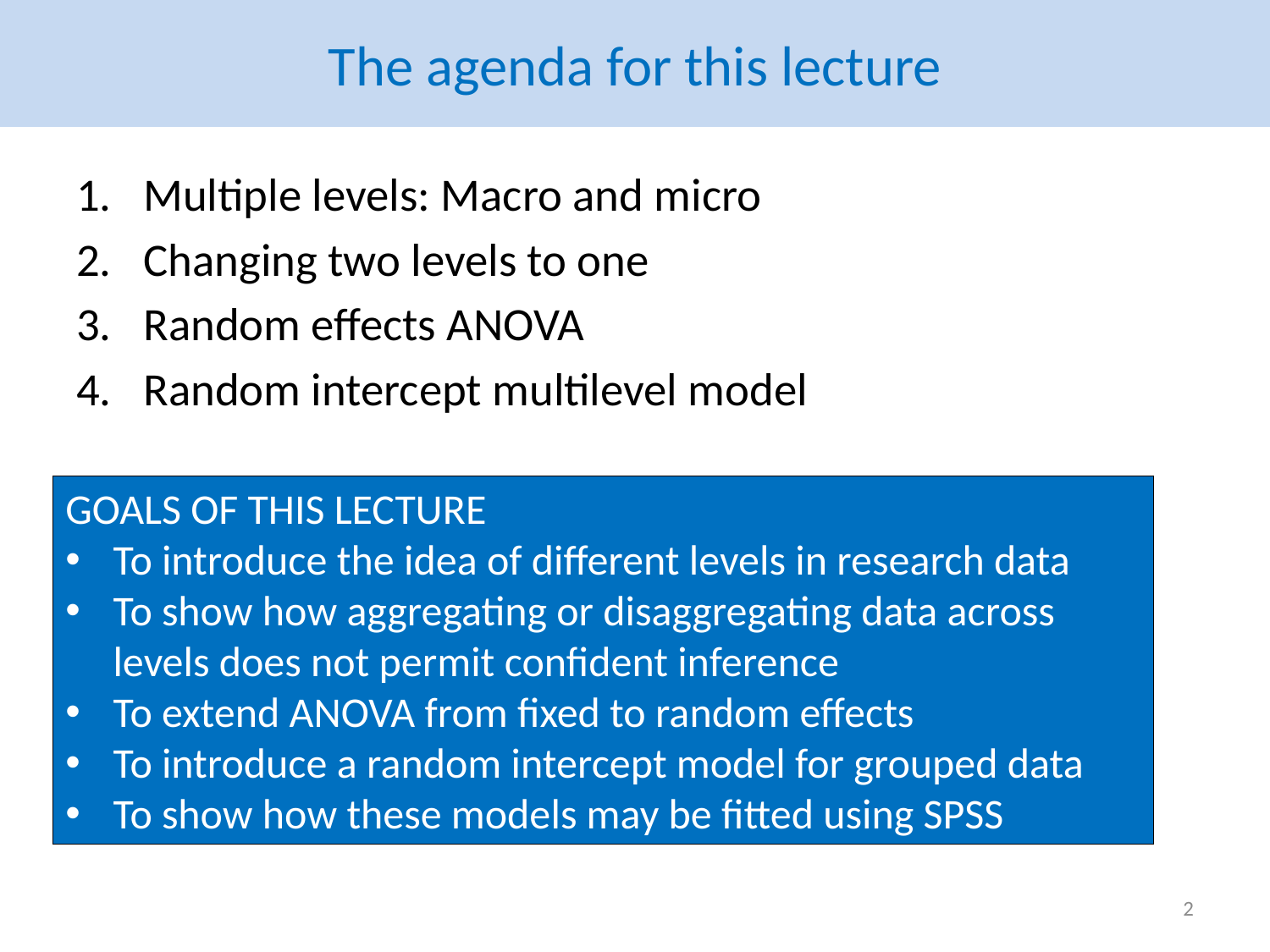

# The agenda for this lecture
Multiple levels: Macro and micro
Changing two levels to one
Random effects ANOVA
Random intercept multilevel model

GOALS OF THIS LECTURE
To introduce the idea of different levels in research data
To show how aggregating or disaggregating data across levels does not permit confident inference
To extend ANOVA from fixed to random effects
To introduce a random intercept model for grouped data
To show how these models may be fitted using SPSS
2